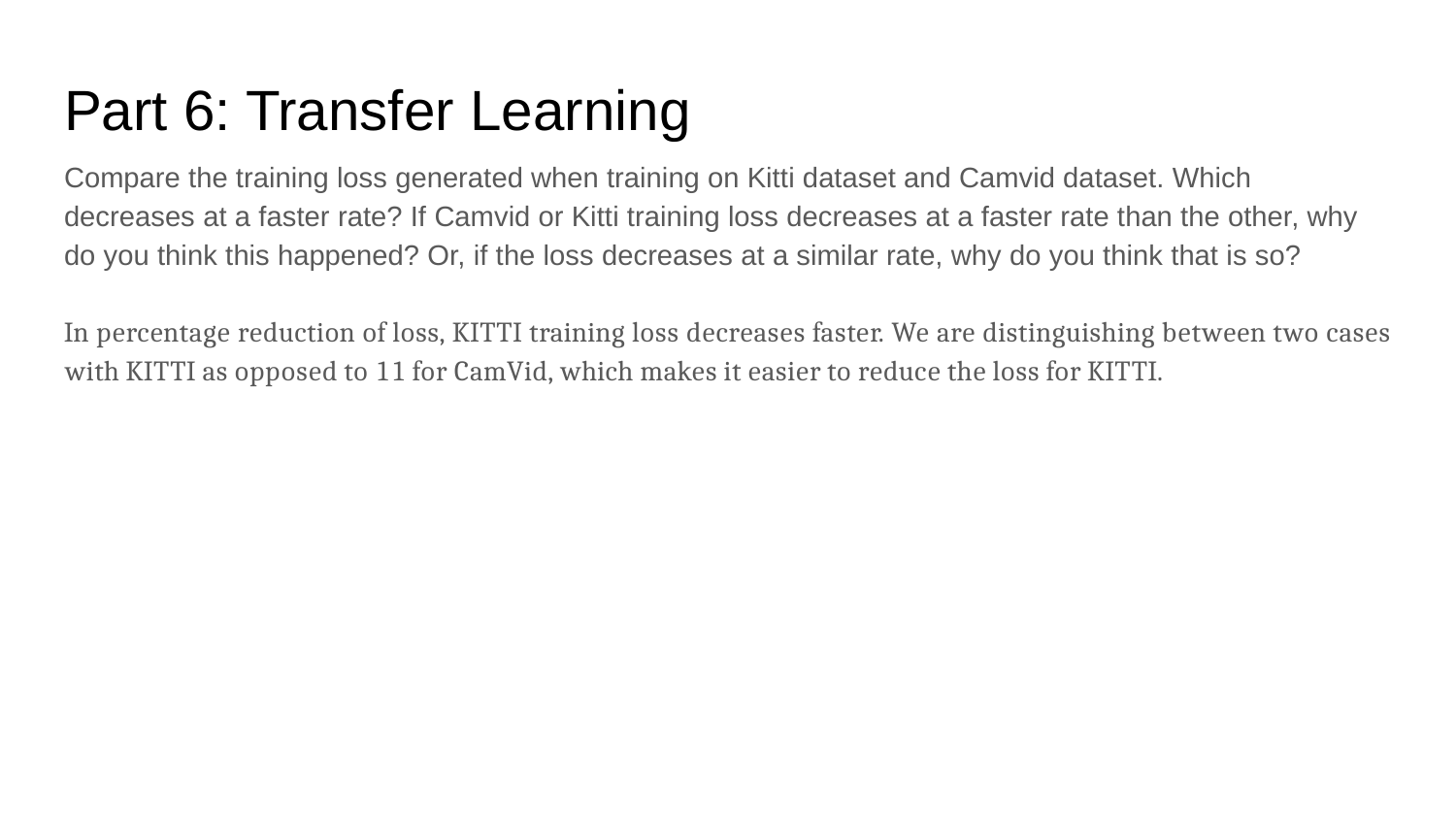

# Part 6: Transfer Learning
Compare the training loss generated when training on Kitti dataset and Camvid dataset. Which decreases at a faster rate? If Camvid or Kitti training loss decreases at a faster rate than the other, why do you think this happened? Or, if the loss decreases at a similar rate, why do you think that is so?

In percentage reduction of loss, KITTI training loss decreases faster. We are distinguishing between two cases with KITTI as opposed to 11 for CamVid, which makes it easier to reduce the loss for KITTI.